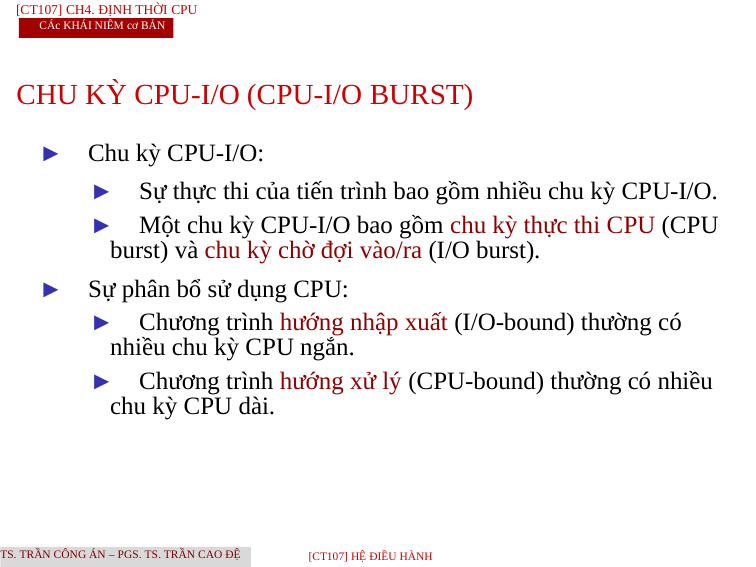

[CT107] Ch4. Định thời CPU
CÁc khái niêm cơ bản
CHU KỲ CPU-I/O (CPU-I/O BURST)
►    Chu kỳ CPU-I/O:
►    Sự thực thi của tiến trình bao gồm nhiều chu kỳ CPU-I/O.
►    Một chu kỳ CPU-I/O bao gồm chu kỳ thực thi CPU (CPU burst) và chu kỳ chờ đợi vào/ra (I/O burst).
►    Sự phân bổ sử dụng CPU:
►    Chương trình hướng nhập xuất (I/O-bound) thường có nhiều chu kỳ CPU ngắn.
►    Chương trình hướng xử lý (CPU-bound) thường có nhiều chu kỳ CPU dài.
TS. Trần Công Án – PGS. TS. Trần Cao Đệ
[CT107] HỆ điều hành